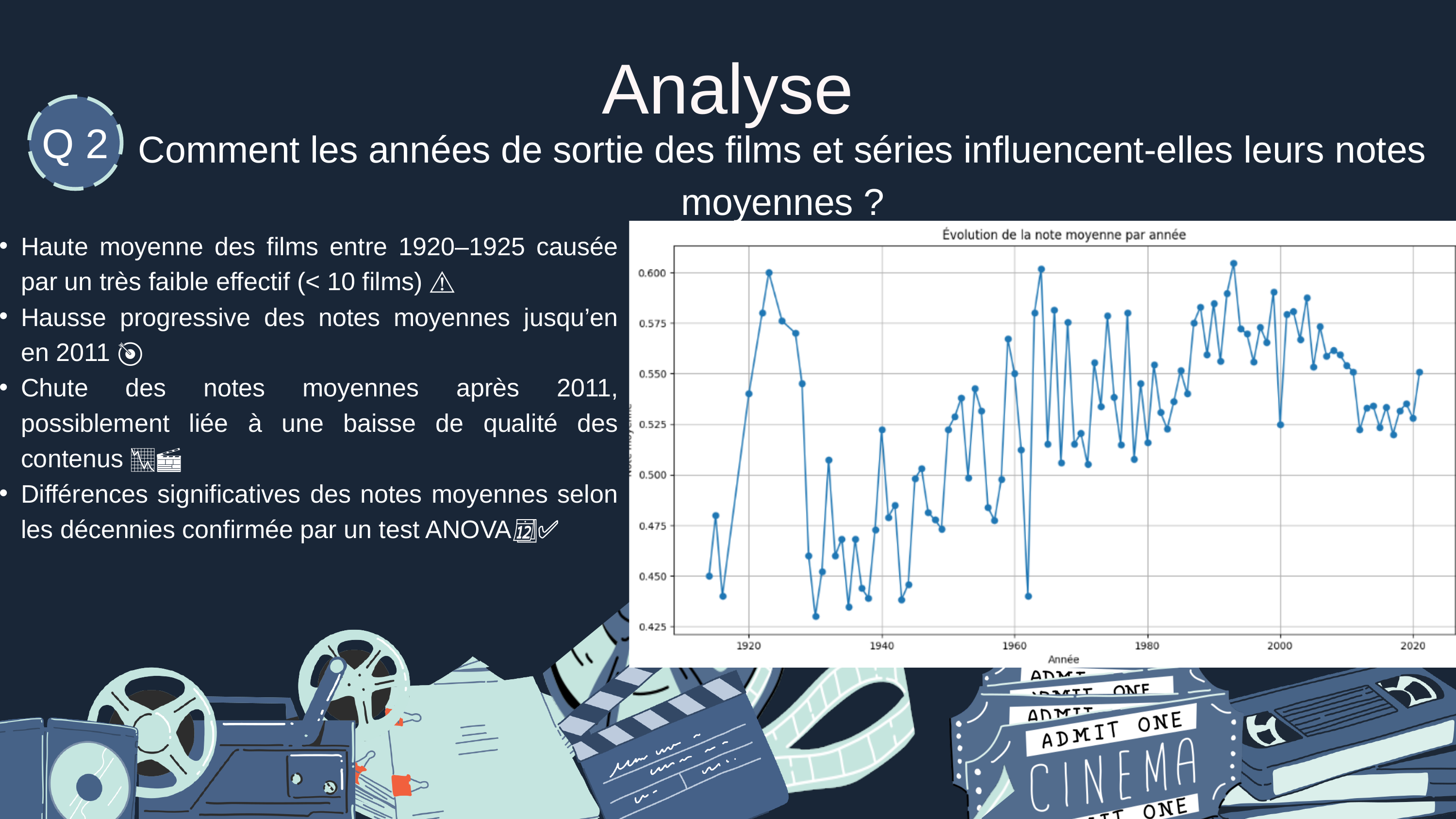

Analyse

Q 2
Comment les années de sortie des films et séries influencent-elles leurs notes moyennes ?

Haute moyenne des films entre 1920–1925 causée par un très faible effectif (< 10 films) ⚠️
Hausse progressive des notes moyennes jusqu’en en 2011 🎯
Chute des notes moyennes après 2011, possiblement liée à une baisse de qualité des contenus 📉🎬
Différences significatives des notes moyennes selon les décennies confirmée par un test ANOVA📆✅